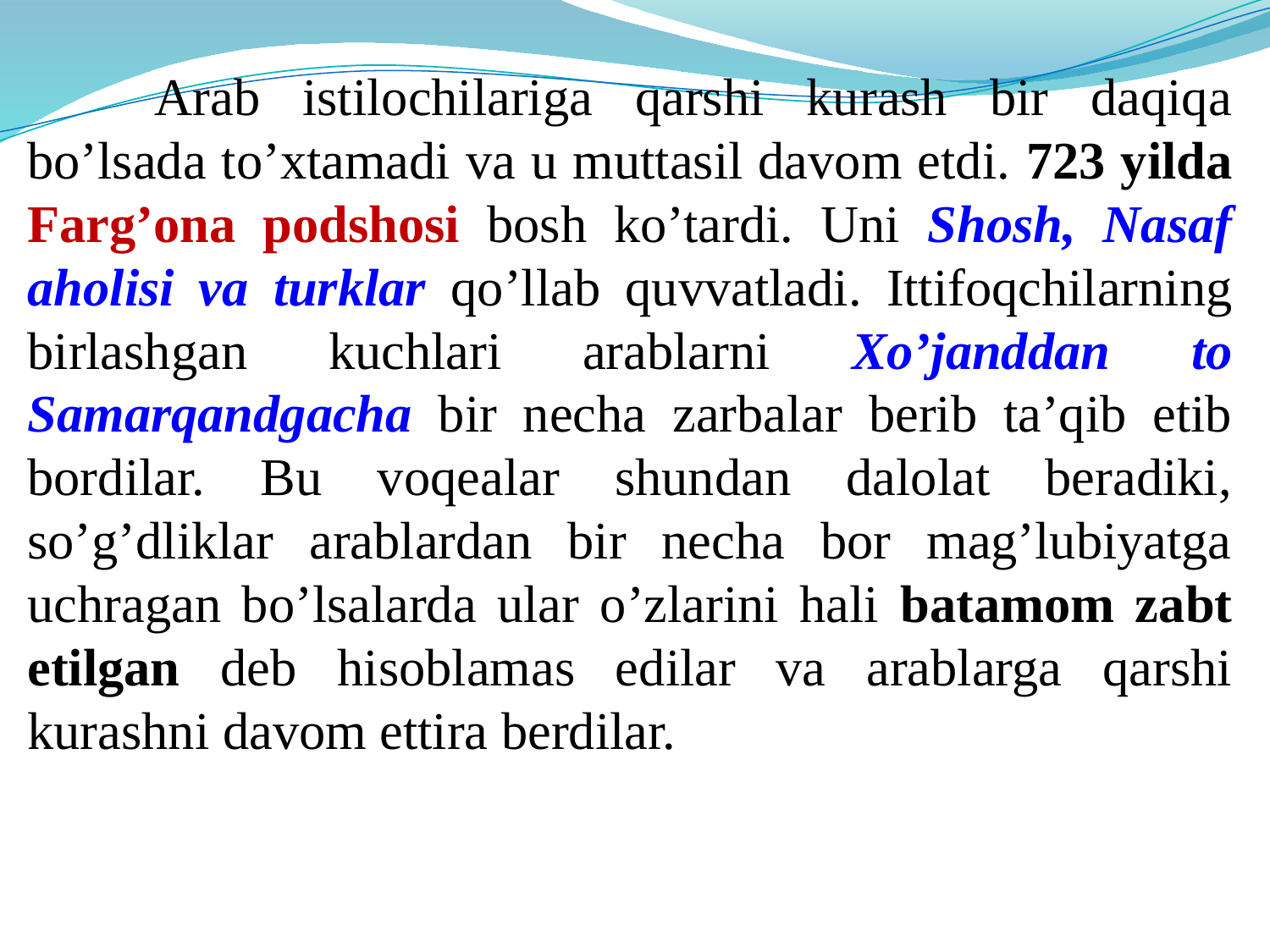

Arab istilochilariga qarshi kurash bir daqiqa bo’lsada to’xtamadi va u muttasil davom etdi. 723 yilda Farg’ona podshosi bosh ko’tardi. Uni Shosh, Nasaf aholisi va turklar qo’llab quvvatladi. Ittifoqchilarning birlashgan kuchlari arablarni Xo’janddan to Samarqandgacha bir necha zarbalar berib ta’qib etib bordilar. Bu voqealar shundan dalolat beradiki, so’g’dliklar arablardan bir necha bor mag’lubiyatga uchragan bo’lsalarda ular o’zlarini hali batamom zabt etilgan deb hisoblamas edilar va arablarga qarshi kurashni davom ettira berdilar.